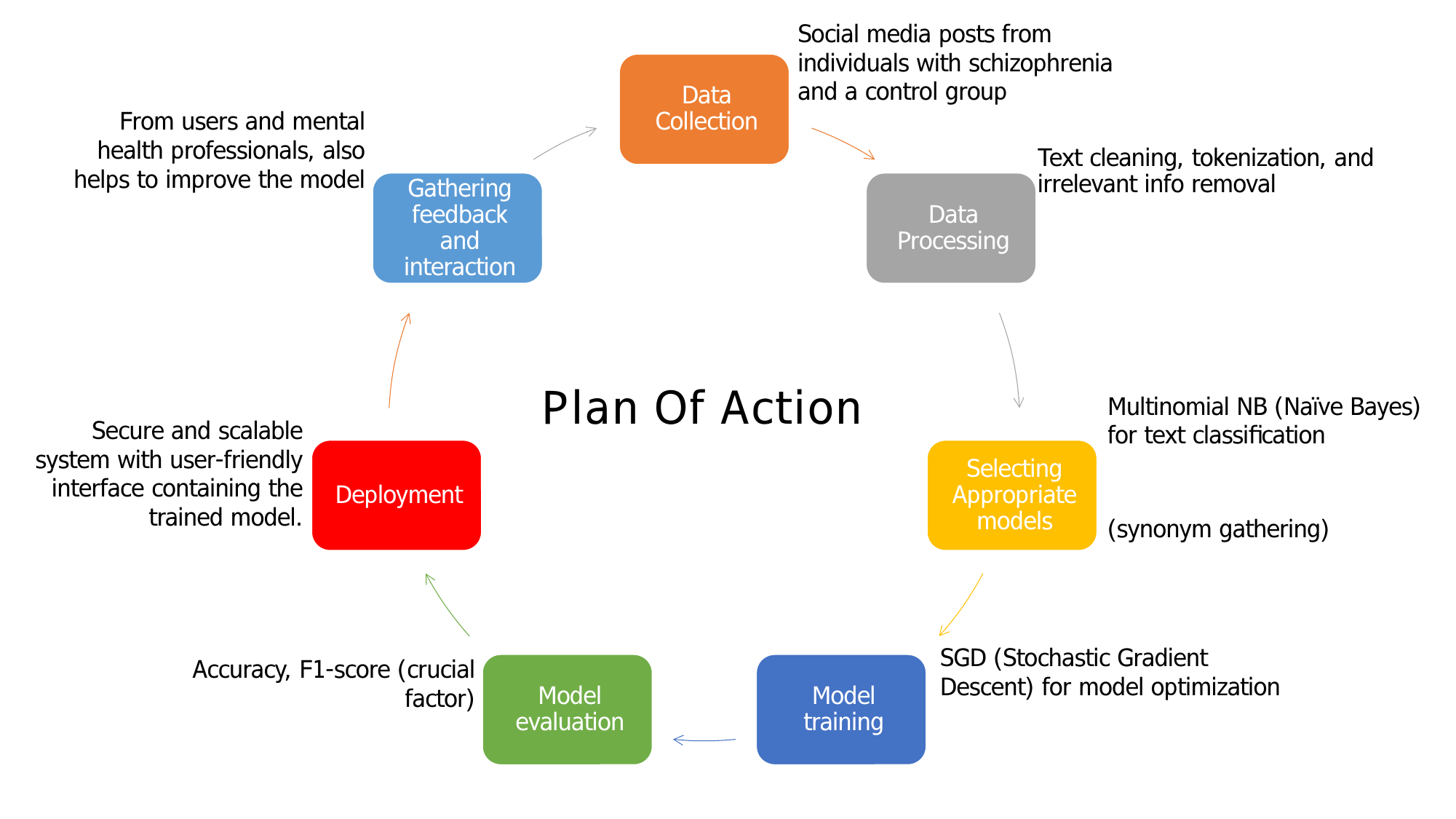

Social media posts from individuals with schizophrenia and a control group
Data Collection
Data Processing
Selecting Appropriate models
Model training
Model evaluation
Deployment
Gathering feedback and interaction
From users and mental health professionals, also helps to improve the model
Text cleaning, tokenization, and irrelevant info removal
# Plan Of Action
Multinomial NB (Naïve Bayes)
for text classification
Secure and scalable system with user-friendly interface containing the trained model.
(synonym gathering)
SGD (Stochastic Gradient Descent) for model optimization
Accuracy, F1-score (crucial factor)